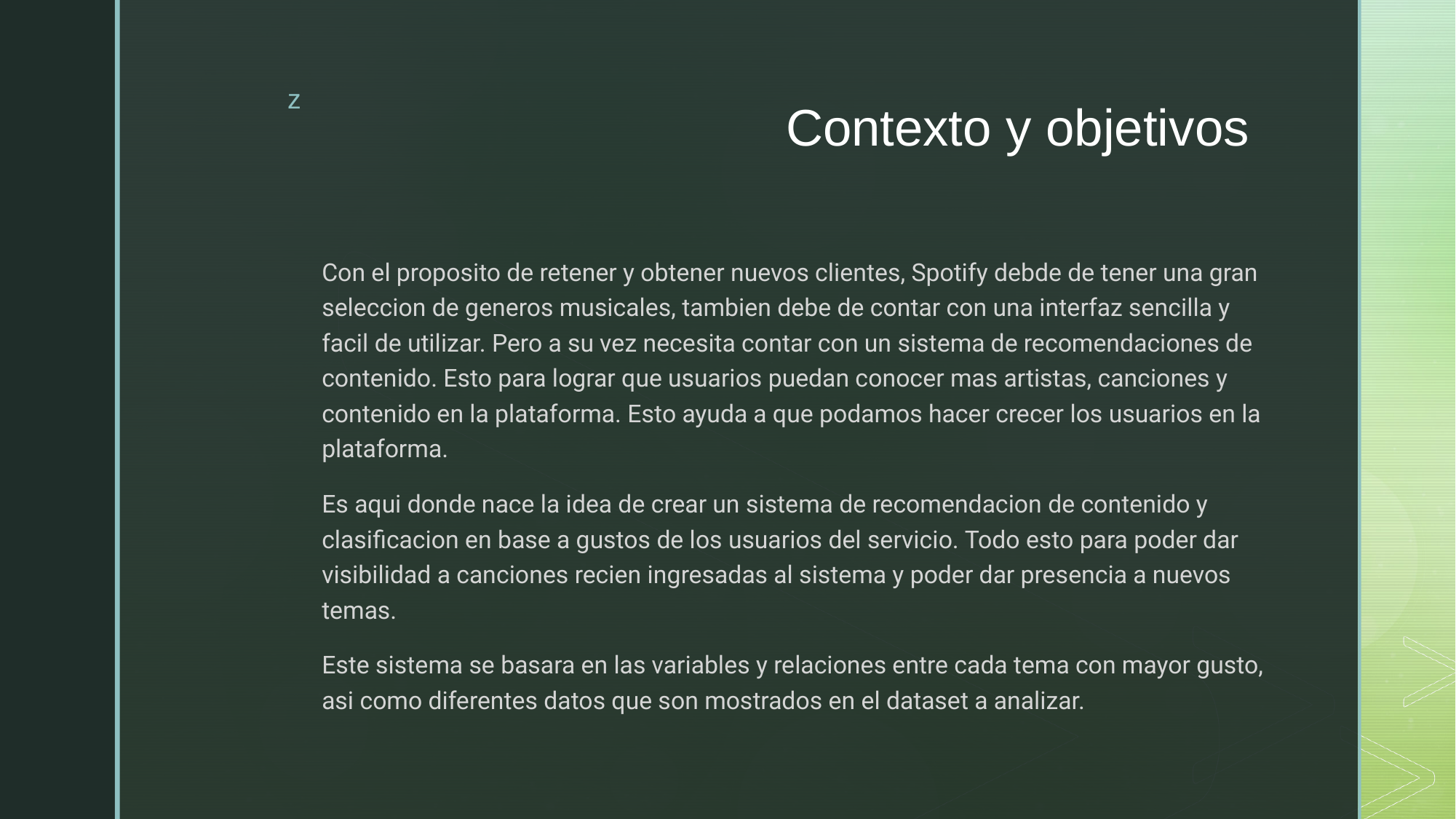

# Contexto y objetivos
Con el proposito de retener y obtener nuevos clientes, Spotify debde de tener una gran seleccion de generos musicales, tambien debe de contar con una interfaz sencilla y facil de utilizar. Pero a su vez necesita contar con un sistema de recomendaciones de contenido. Esto para lograr que usuarios puedan conocer mas artistas, canciones y contenido en la plataforma. Esto ayuda a que podamos hacer crecer los usuarios en la plataforma.
Es aqui donde nace la idea de crear un sistema de recomendacion de contenido y clasificacion en base a gustos de los usuarios del servicio. Todo esto para poder dar visibilidad a canciones recien ingresadas al sistema y poder dar presencia a nuevos temas.
Este sistema se basara en las variables y relaciones entre cada tema con mayor gusto, asi como diferentes datos que son mostrados en el dataset a analizar.